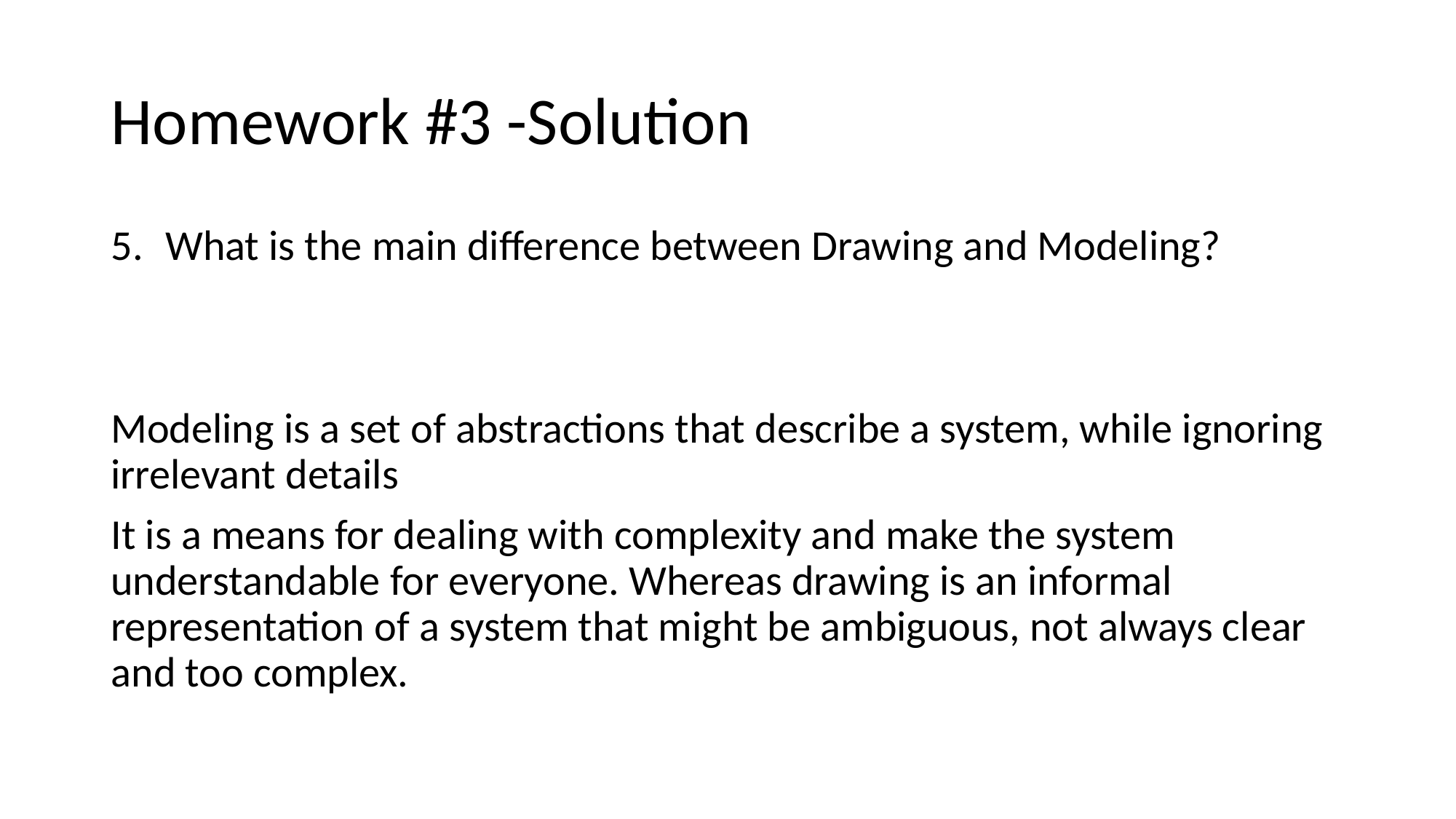

# Homework #3 -Solution
What is the main difference between Drawing and Modeling?

Modeling is a set of abstractions that describe a system, while ignoring irrelevant details
It is a means for dealing with complexity and make the system understandable for everyone. Whereas drawing is an informal representation of a system that might be ambiguous, not always clear and too complex.